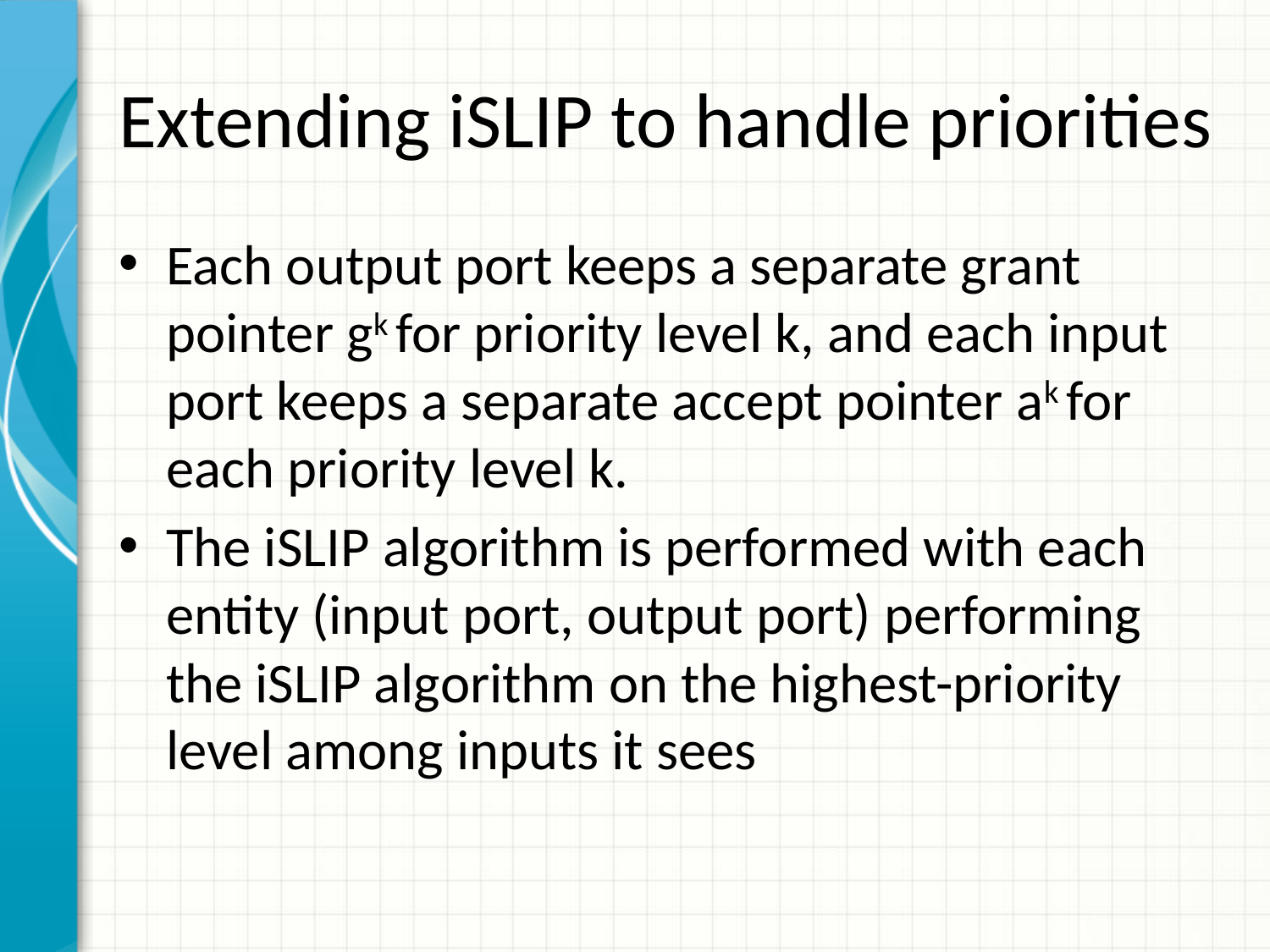

# Extending iSLIP to handle priorities
Each output port keeps a separate grant pointer gk for priority level k, and each input port keeps a separate accept pointer ak for each priority level k.
The iSLIP algorithm is performed with each entity (input port, output port) performing the iSLIP algorithm on the highest-priority level among inputs it sees